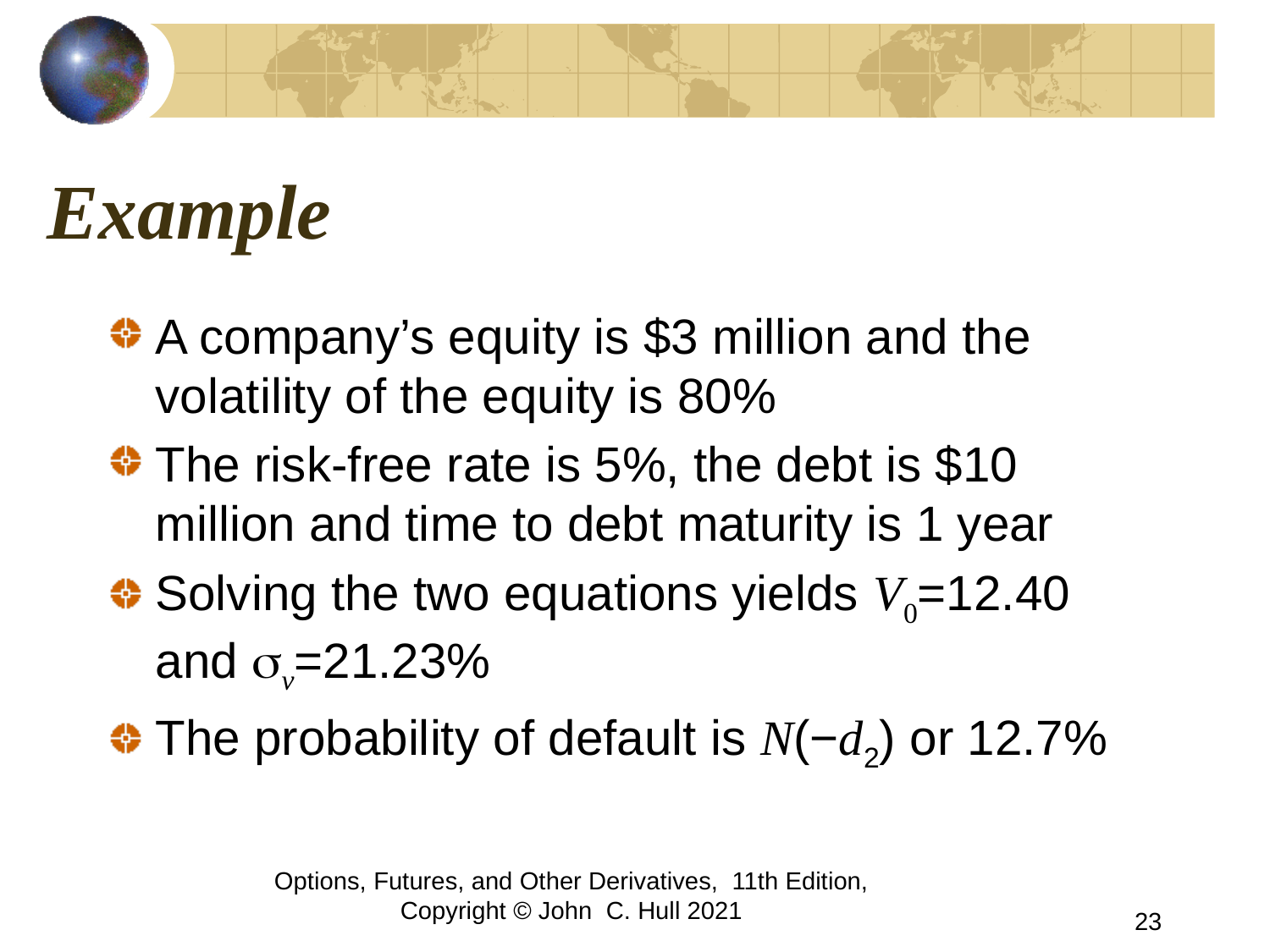

# Example
A company’s equity is $3 million and the volatility of the equity is 80%
The risk-free rate is 5%, the debt is $10 million and time to debt maturity is 1 year
Solving the two equations yields V0=12.40 and σv=21.23%
The probability of default is N(−d2) or 12.7%

Options, Futures, and Other Derivatives,  11th Edition, Copyright © John  C. Hull 2021
23